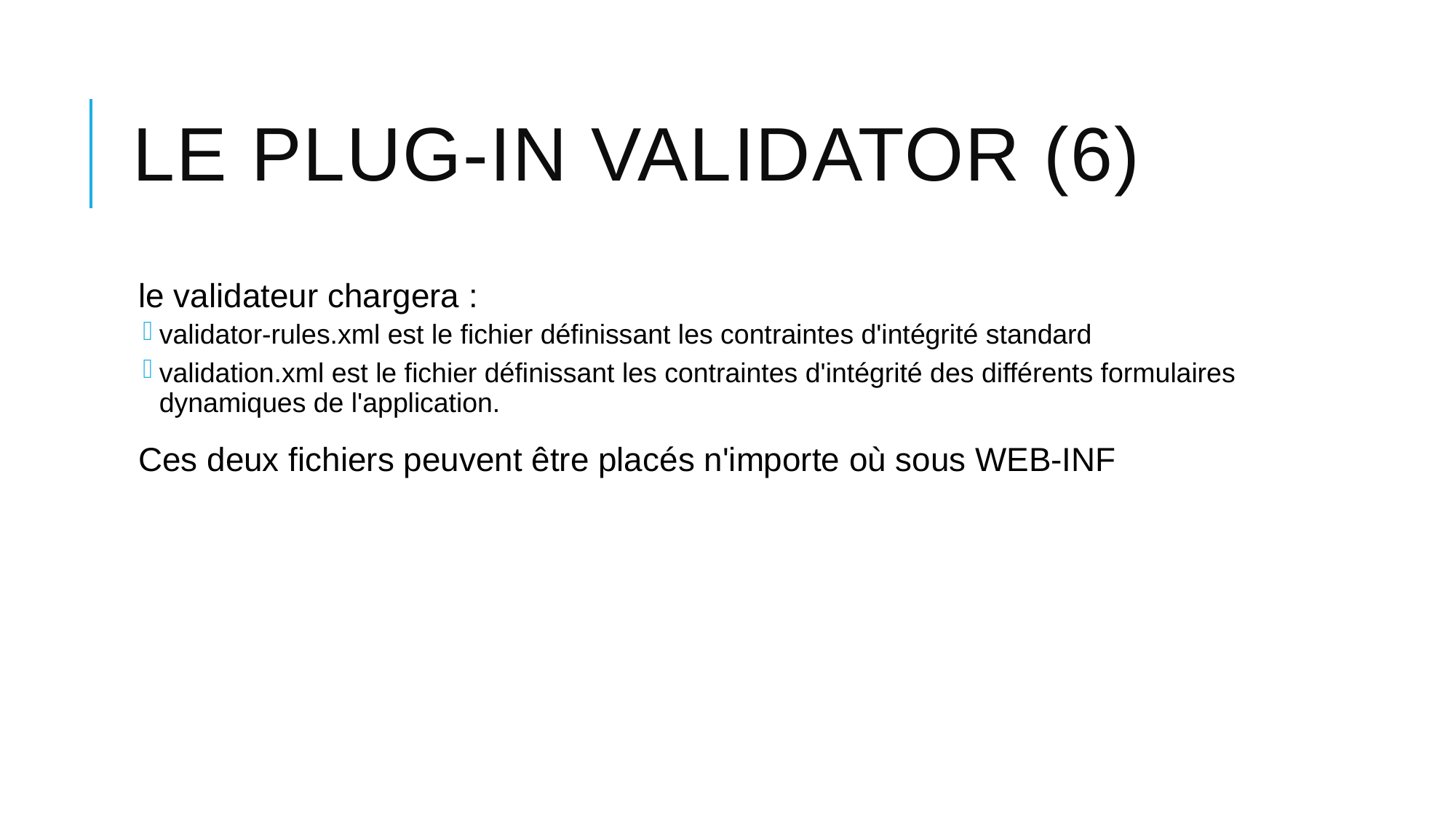

# Le plug-in Validator (6)
le validateur chargera :
validator-rules.xml est le fichier définissant les contraintes d'intégrité standard
validation.xml est le fichier définissant les contraintes d'intégrité des différents formulaires dynamiques de l'application.
Ces deux fichiers peuvent être placés n'importe où sous WEB-INF